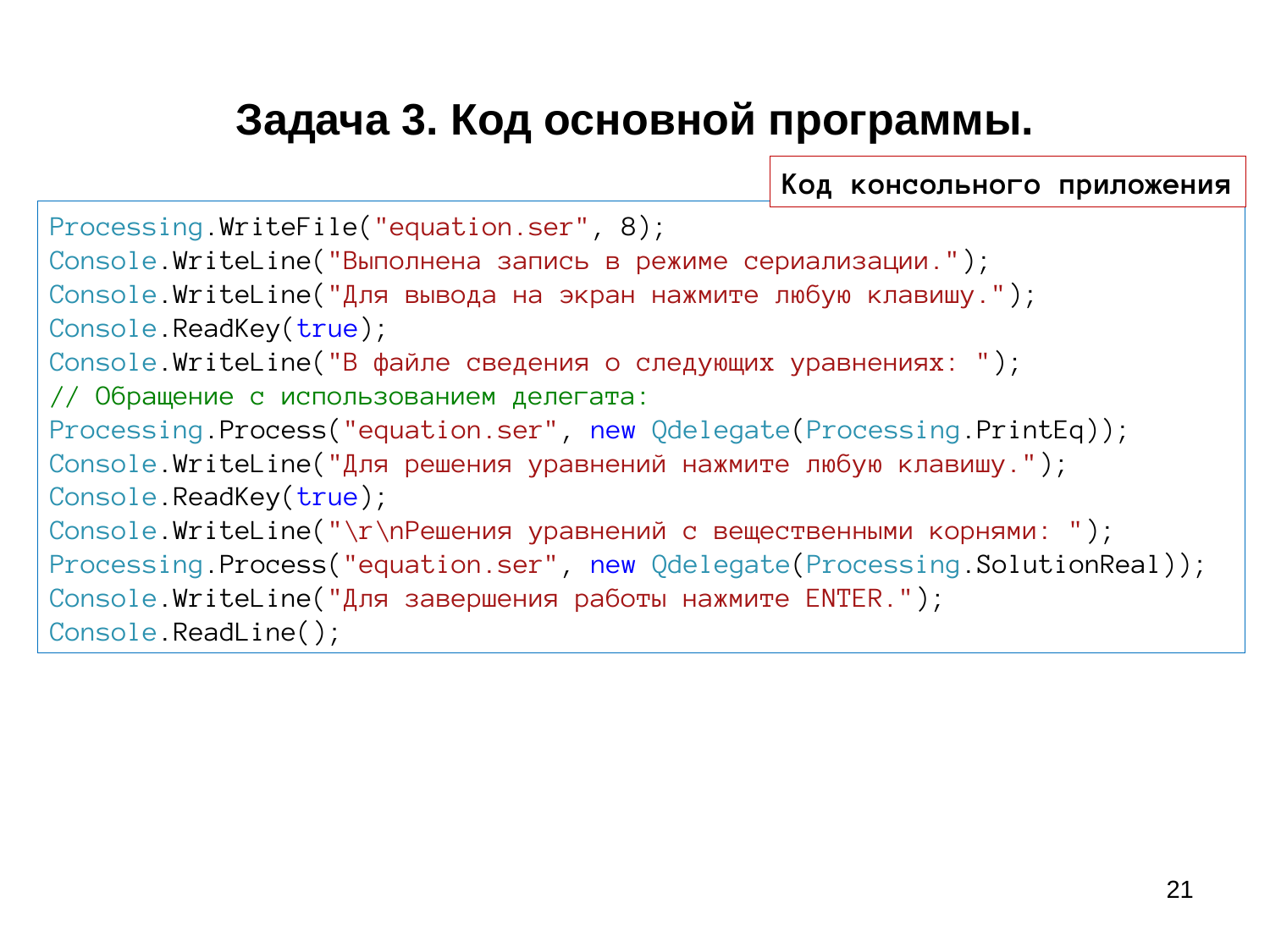

# Задача 3. Код основной программы.
Код консольного приложения
Processing.WriteFile("equation.ser", 8);
Console.WriteLine("Выполнена запись в режиме сериализации.");
Console.WriteLine("Для вывода на экран нажмите любую клавишу.");
Console.ReadKey(true);
Console.WriteLine("В файле сведения о следующих уравнениях: ");
// Обращение с использованием делегата:
Processing.Process("equation.ser", new Qdelegate(Processing.PrintEq));
Console.WriteLine("Для решения уравнений нажмите любую клавишу.");
Console.ReadKey(true);
Console.WriteLine("\r\nРешения уравнений с вещественными корнями: ");
Processing.Process("equation.ser", new Qdelegate(Processing.SolutionReal));
Console.WriteLine("Для завершения работы нажмите ENTER.");
Console.ReadLine();
21